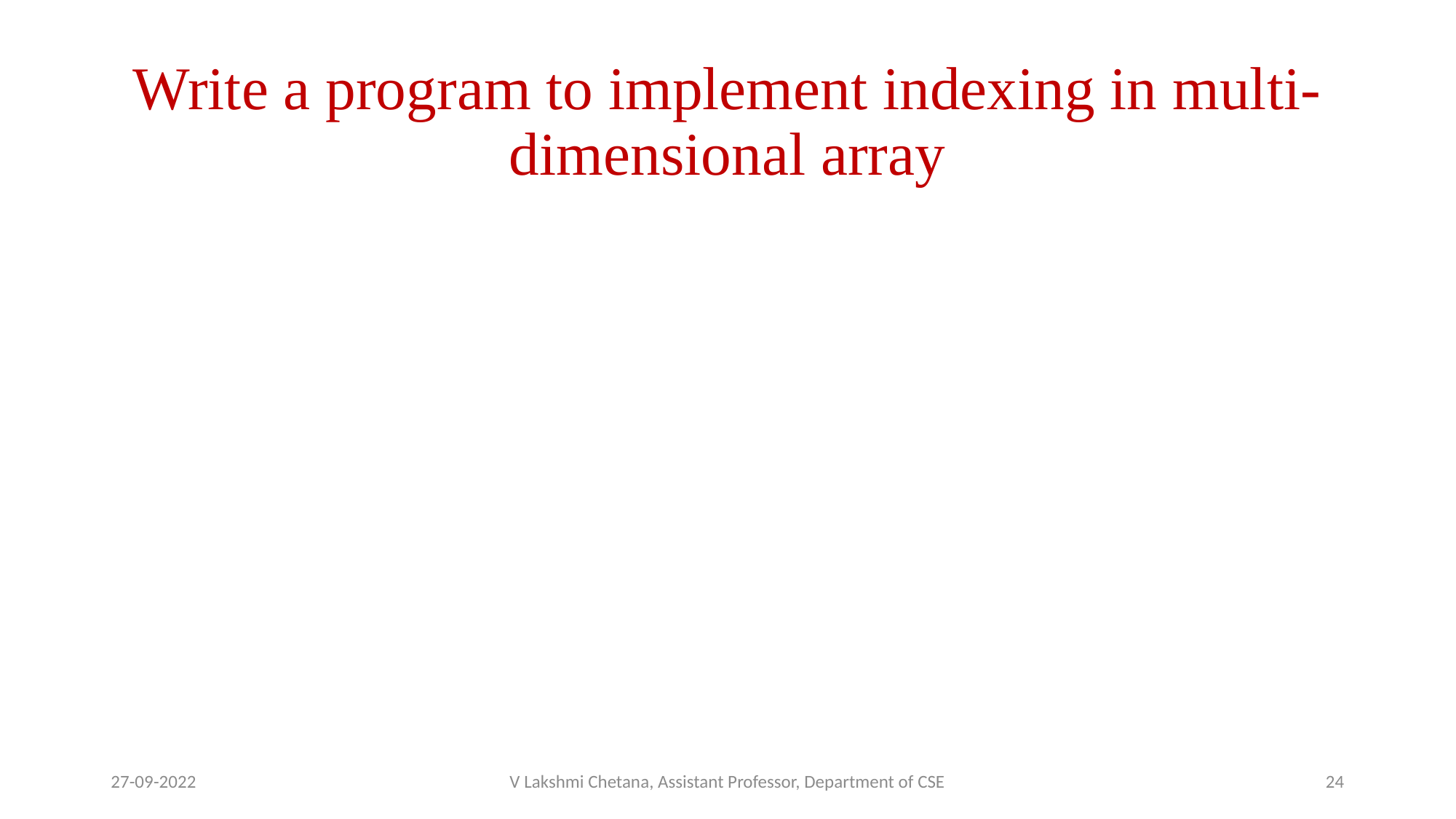

# Write a program to implement indexing in multi-dimensional array

27-09-2022
V Lakshmi Chetana, Assistant Professor, Department of CSE
24